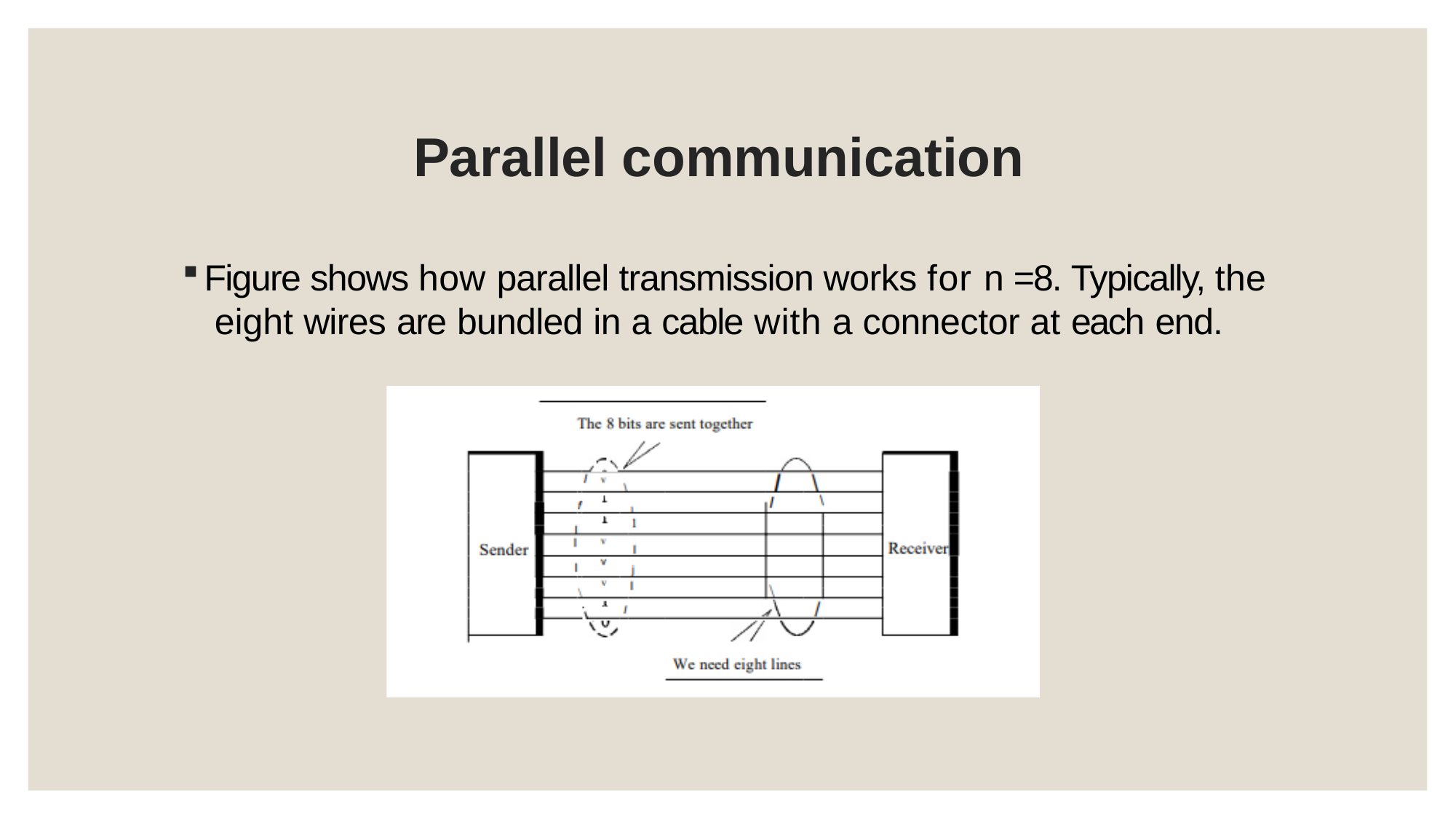

# Parallel communication
Figure shows how parallel transmission works for n =8. Typically, the  eight wires are bundled in a cable with a connector at each end.